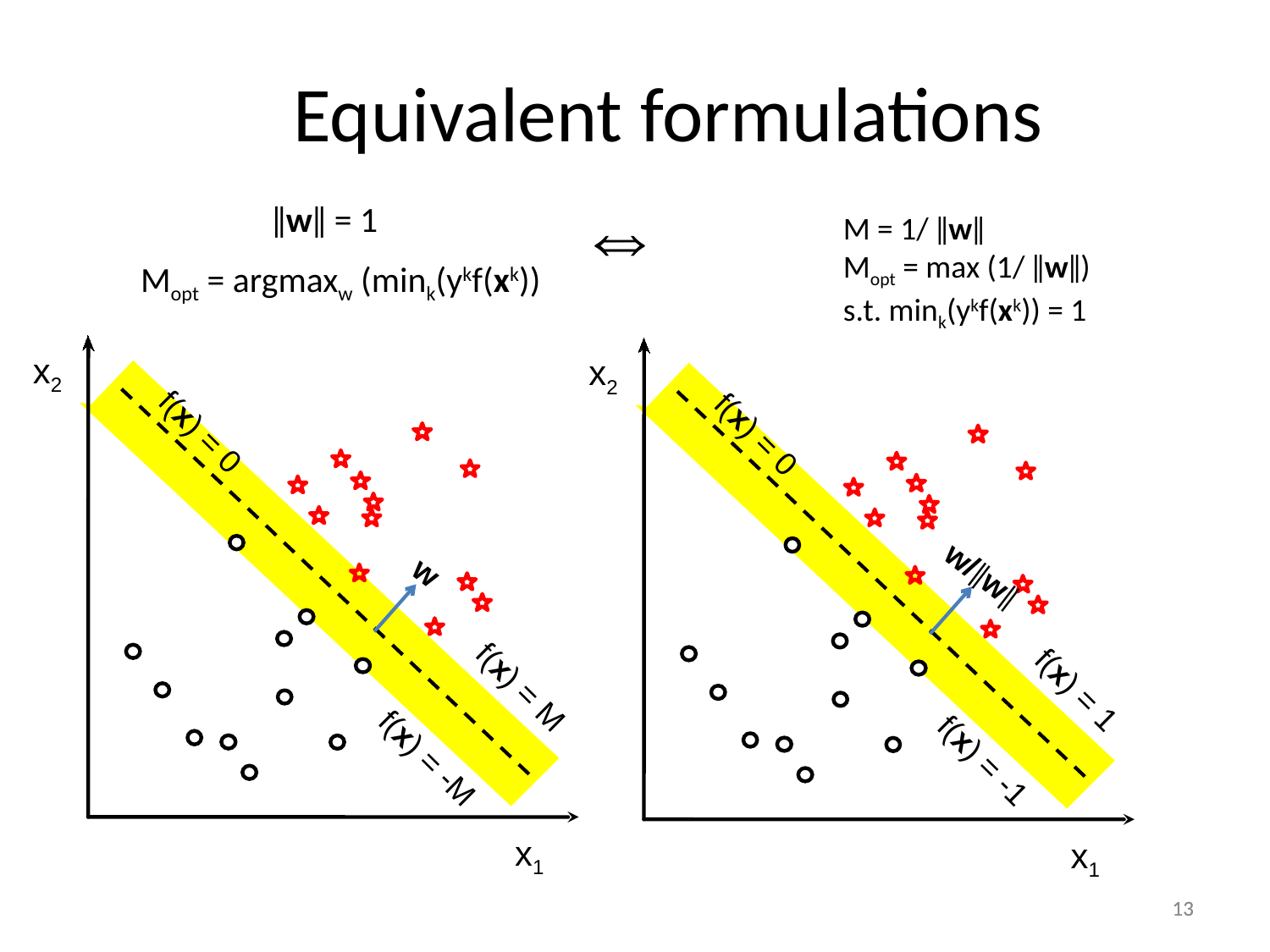

# Equivalent formulations
⇔
ǁwǁ = 1
M = 1/ ǁwǁ
Mopt = max (1/ ǁwǁ)
s.t. mink(ykf(xk)) = 1

Mopt = argmaxw (mink(ykf(xk))

x2

x1

x2

x1

f(x) = 0
f(x) = 0
w
w/ǁwǁ
f(x) = M
f(x) = 1
f(x) = -M
f(x) = -1
13
13